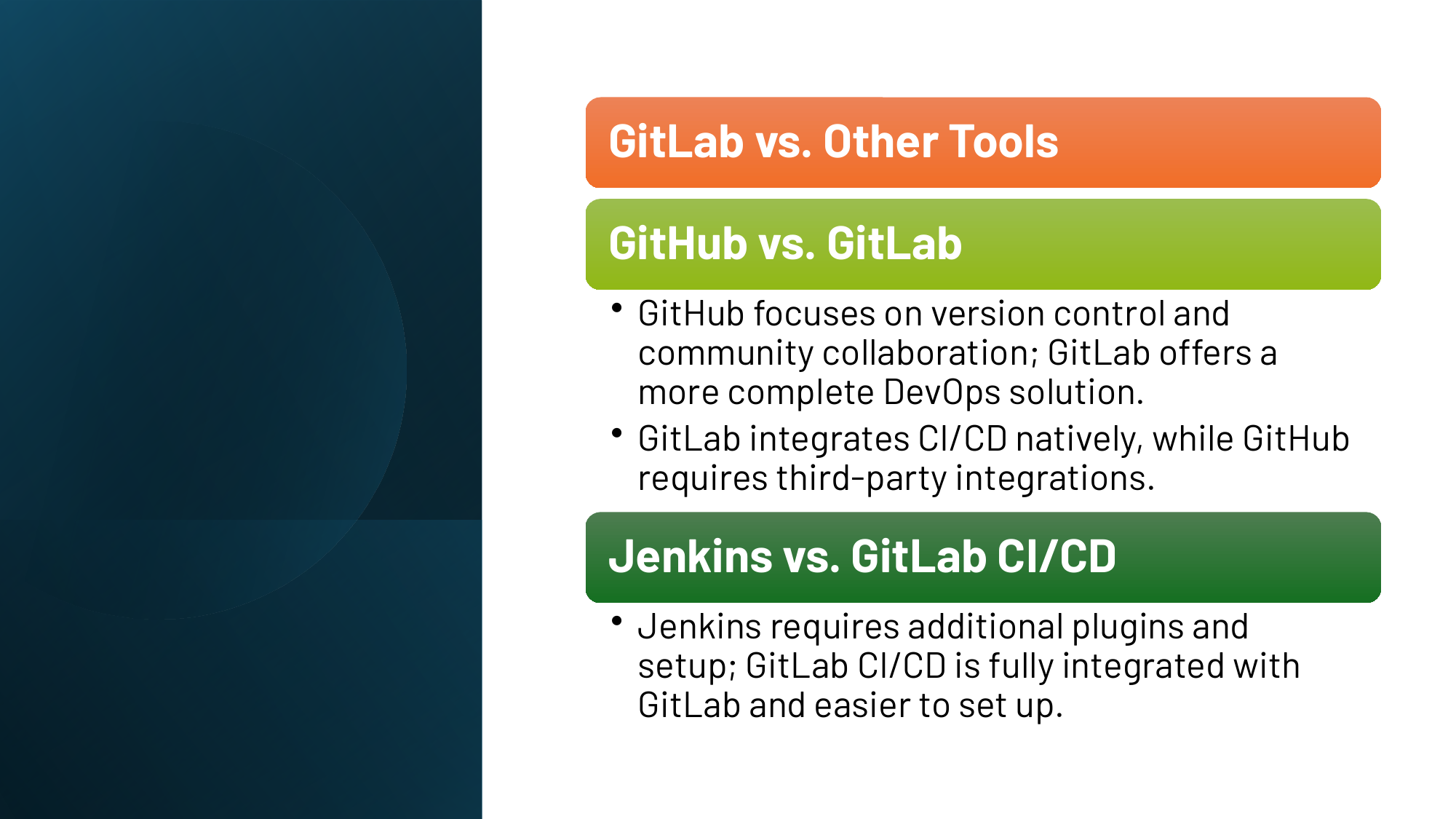

GitLab vs. Other Tools
GitHub vs. GitLab
GitHub focuses on version control and community collaboration; GitLab offers a more complete DevOps solution.
GitLab integrates CI/CD natively, while GitHub requires third-party integrations.
Jenkins vs. GitLab CI/CD
Jenkins requires additional plugins and setup; GitLab CI/CD is fully integrated with GitLab and easier to set up.